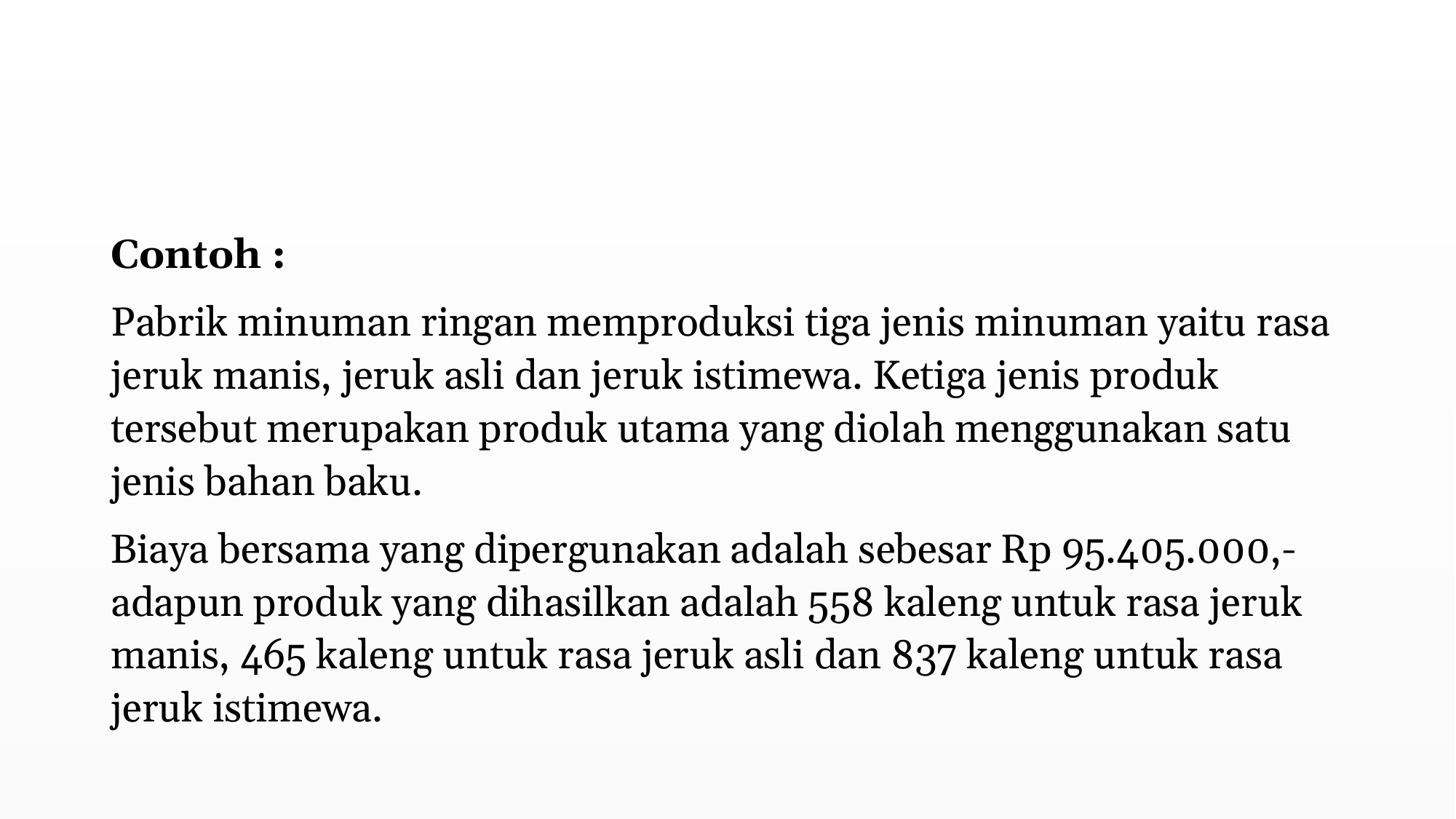

#
Contoh :
Pabrik minuman ringan memproduksi tiga jenis minuman yaitu rasa jeruk manis, jeruk asli dan jeruk istimewa. Ketiga jenis produk tersebut merupakan produk utama yang diolah menggunakan satu jenis bahan baku.
Biaya bersama yang dipergunakan adalah sebesar Rp 95.405.000,- adapun produk yang dihasilkan adalah 558 kaleng untuk rasa jeruk manis, 465 kaleng untuk rasa jeruk asli dan 837 kaleng untuk rasa jeruk istimewa.